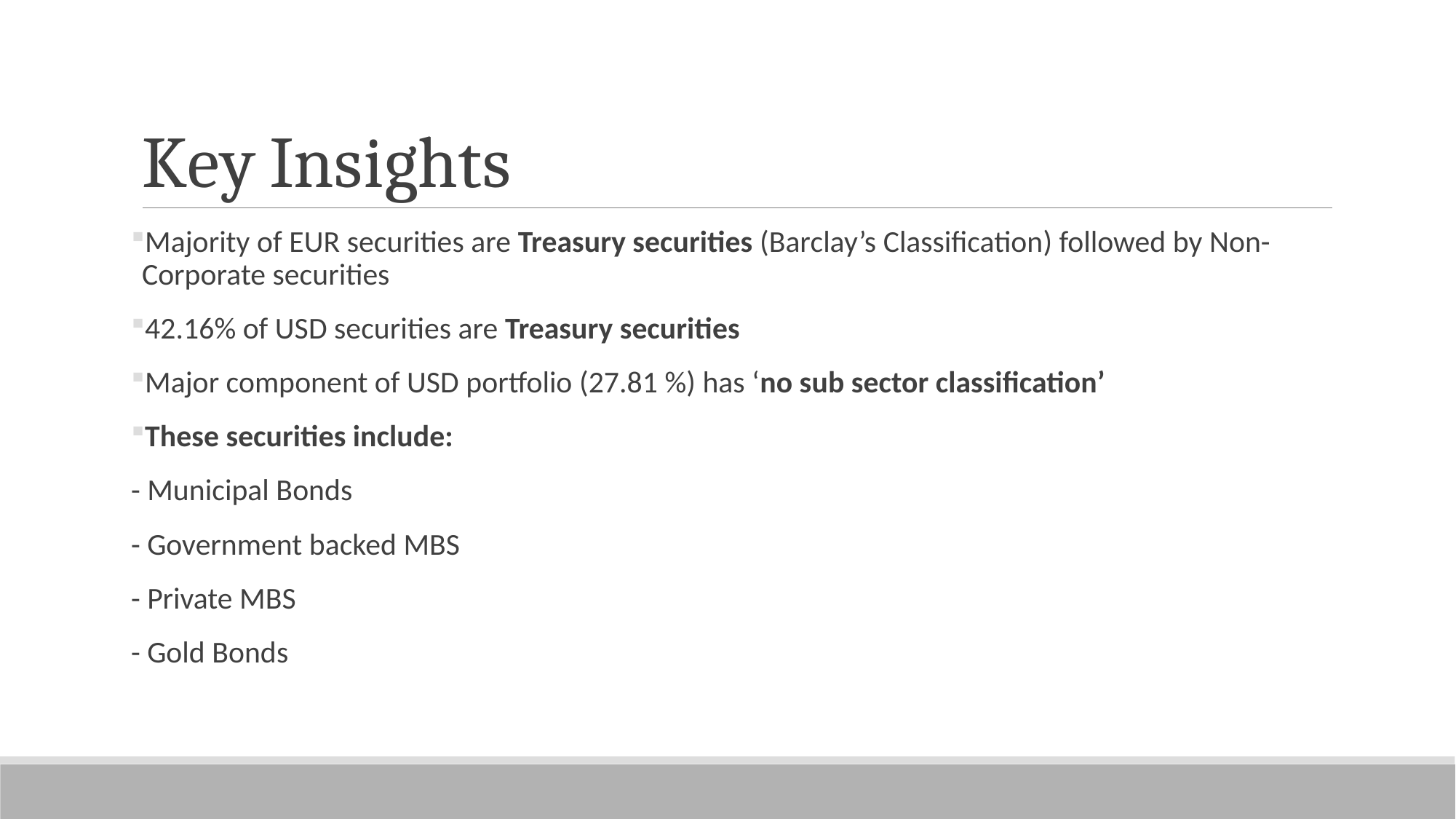

# Key Insights
Majority of EUR securities are Treasury securities (Barclay’s Classification) followed by Non-Corporate securities
42.16% of USD securities are Treasury securities
Major component of USD portfolio (27.81 %) has ‘no sub sector classification’
These securities include:
- Municipal Bonds
- Government backed MBS
- Private MBS
- Gold Bonds